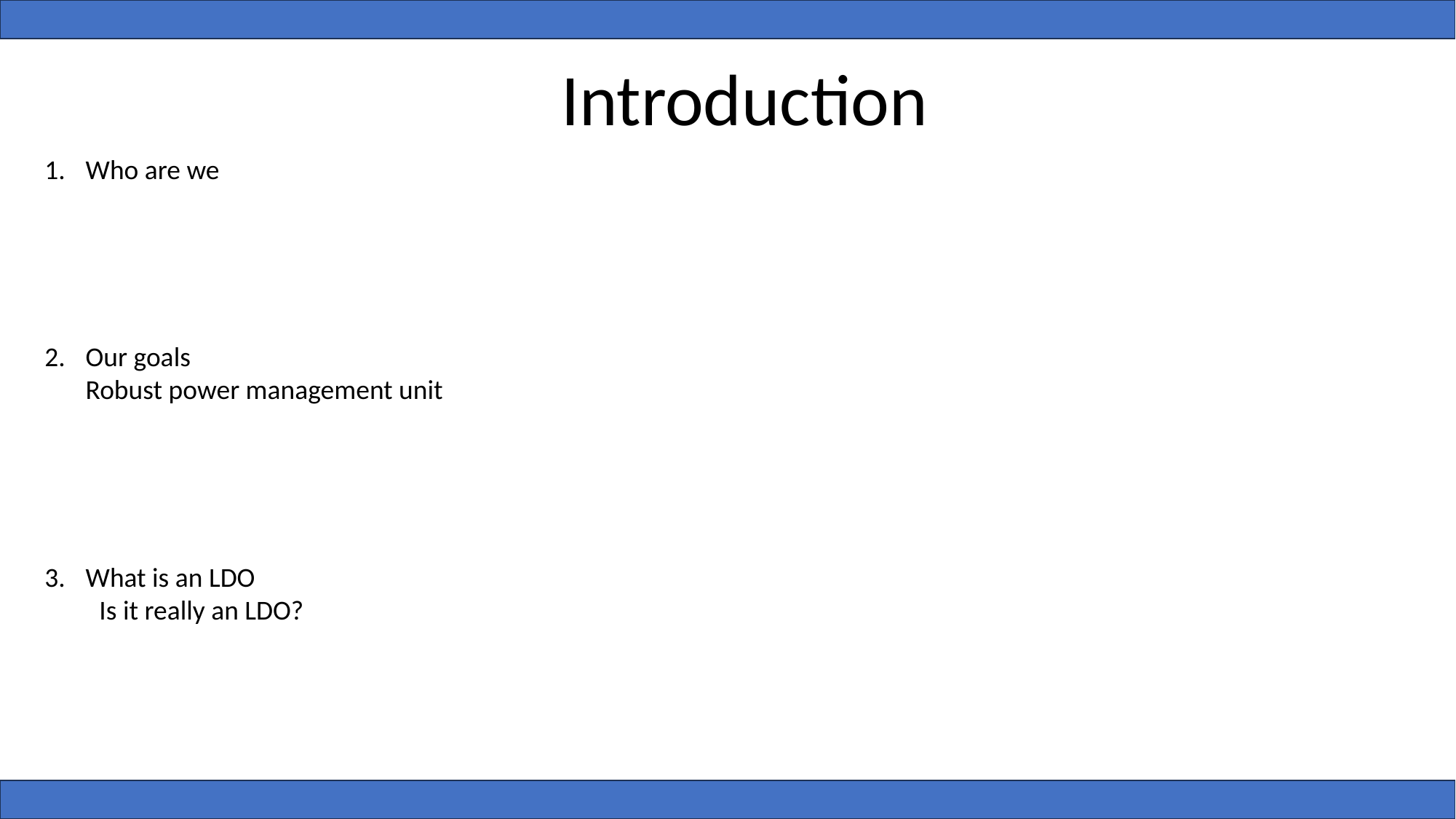

Introduction
Who are we
Our goals
Robust power management unit
What is an LDO
Is it really an LDO?